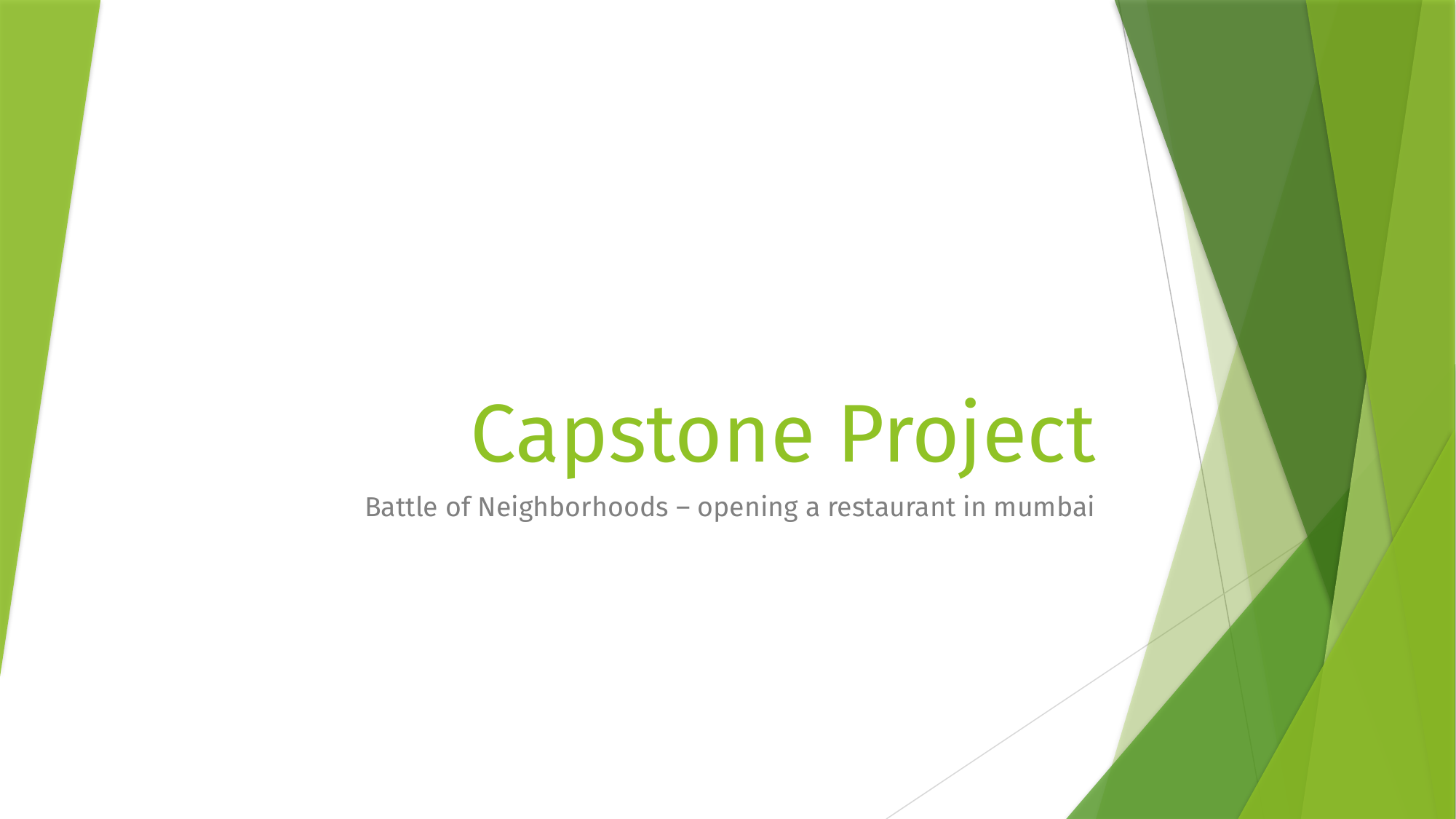

# Capstone Project
Battle of Neighborhoods – opening a restaurant in mumbai